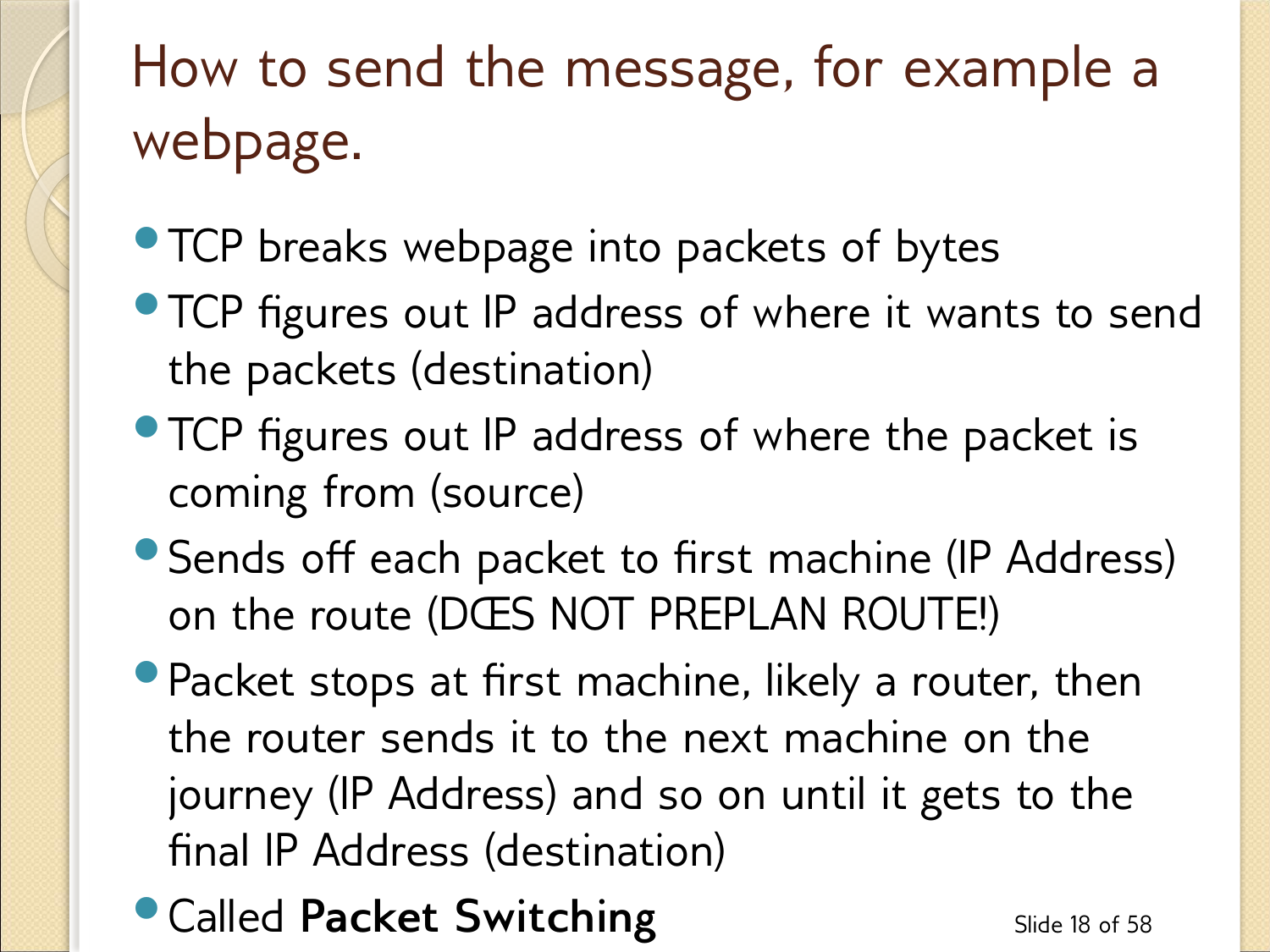

# How to send the message, for example a webpage.
TCP breaks webpage into packets of bytes
TCP figures out IP address of where it wants to send the packets (destination)
TCP figures out IP address of where the packet is coming from (source)
Sends off each packet to first machine (IP Address) on the route (DOES NOT PREPLAN ROUTE!)
Packet stops at first machine, likely a router, then the router sends it to the next machine on the journey (IP Address) and so on until it gets to the final IP Address (destination)
Called Packet Switching